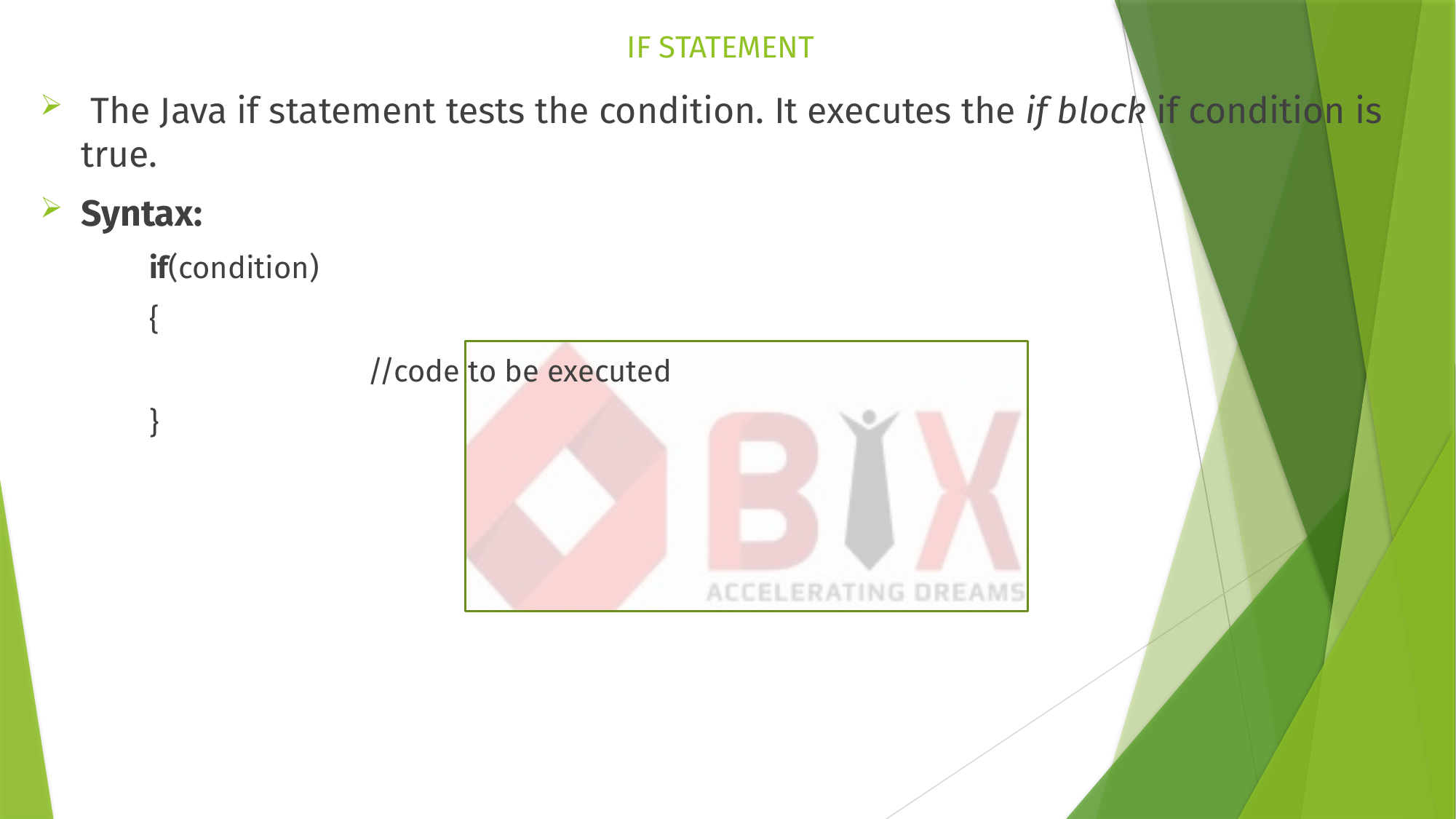

# IF STATEMENT
 The Java if statement tests the condition. It executes the if block if condition is true.
Syntax:
	if(condition)
	{
			//code to be executed
	}